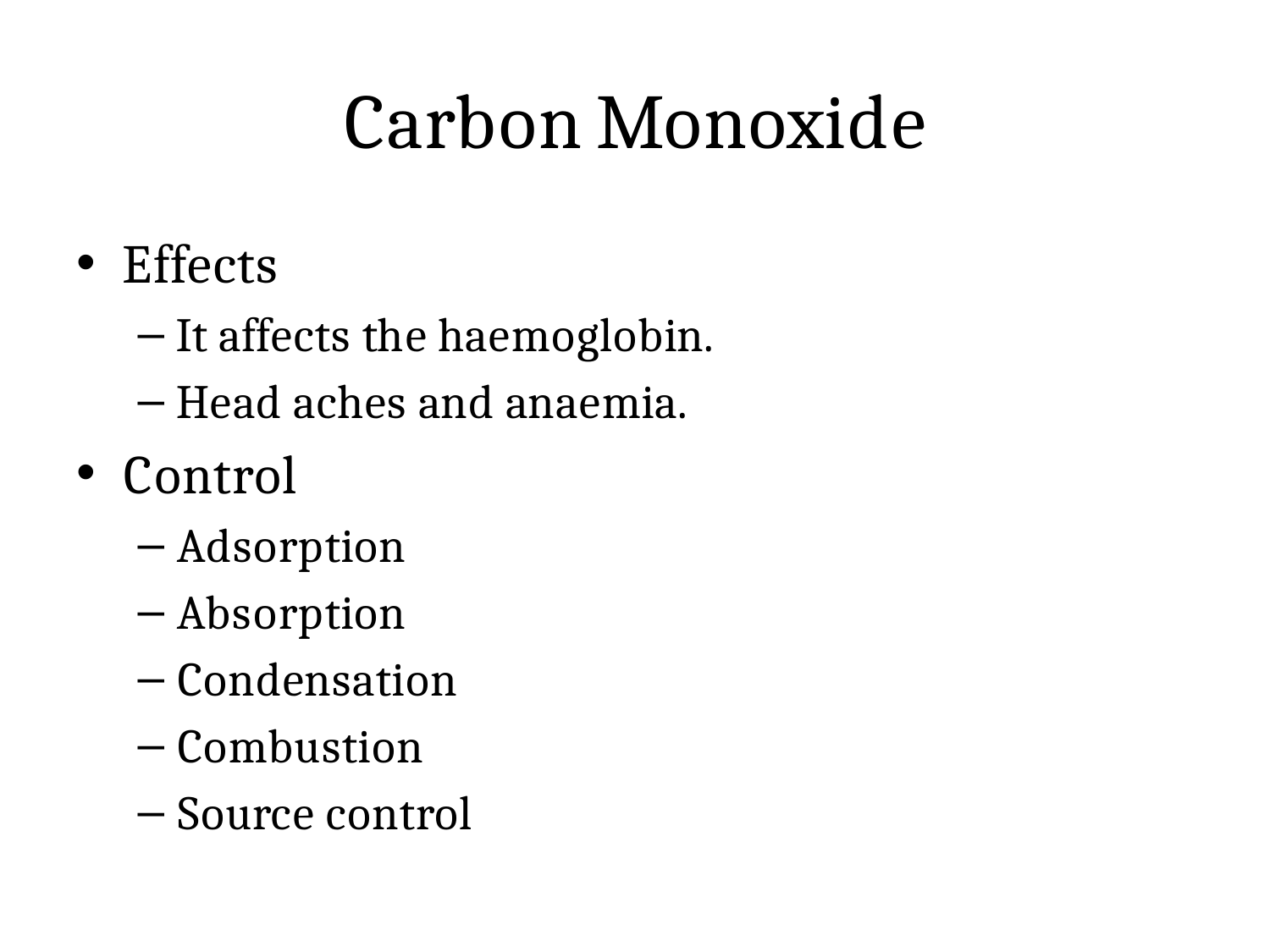

# Carbon Monoxide
Effects
It affects the haemoglobin.
Head aches and anaemia.
Control
Adsorption
Absorption
Condensation
Combustion
Source control